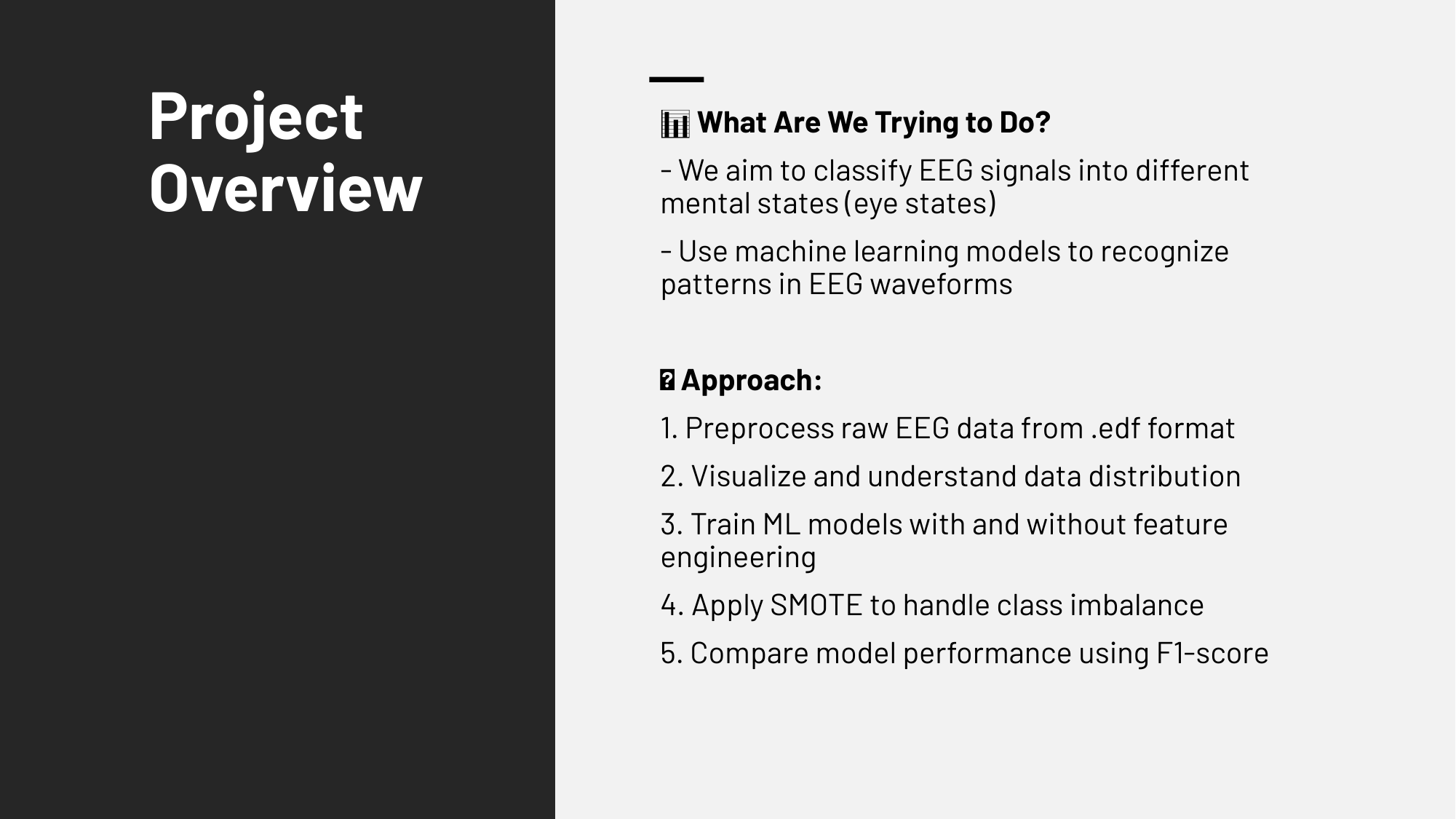

# Project Overview

📊 What Are We Trying to Do?
- We aim to classify EEG signals into different mental states (eye states)
- Use machine learning models to recognize patterns in EEG waveforms

🧪 Approach:
1. Preprocess raw EEG data from .edf format
2. Visualize and understand data distribution
3. Train ML models with and without feature engineering
4. Apply SMOTE to handle class imbalance
5. Compare model performance using F1-score